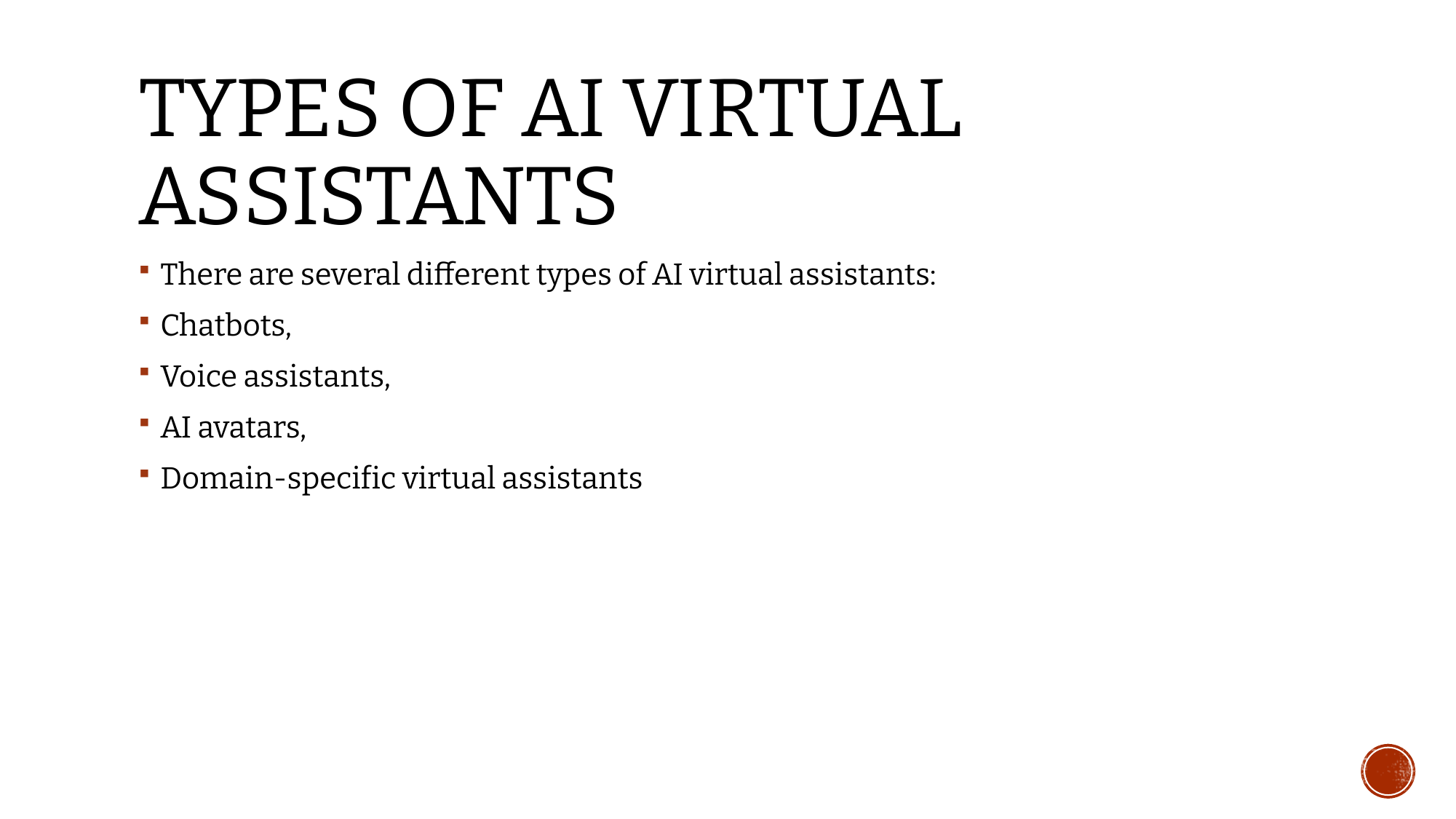

# Types of AI Virtual Assistants
There are several different types of AI virtual assistants:
Chatbots,
Voice assistants,
AI avatars,
Domain-specific virtual assistants